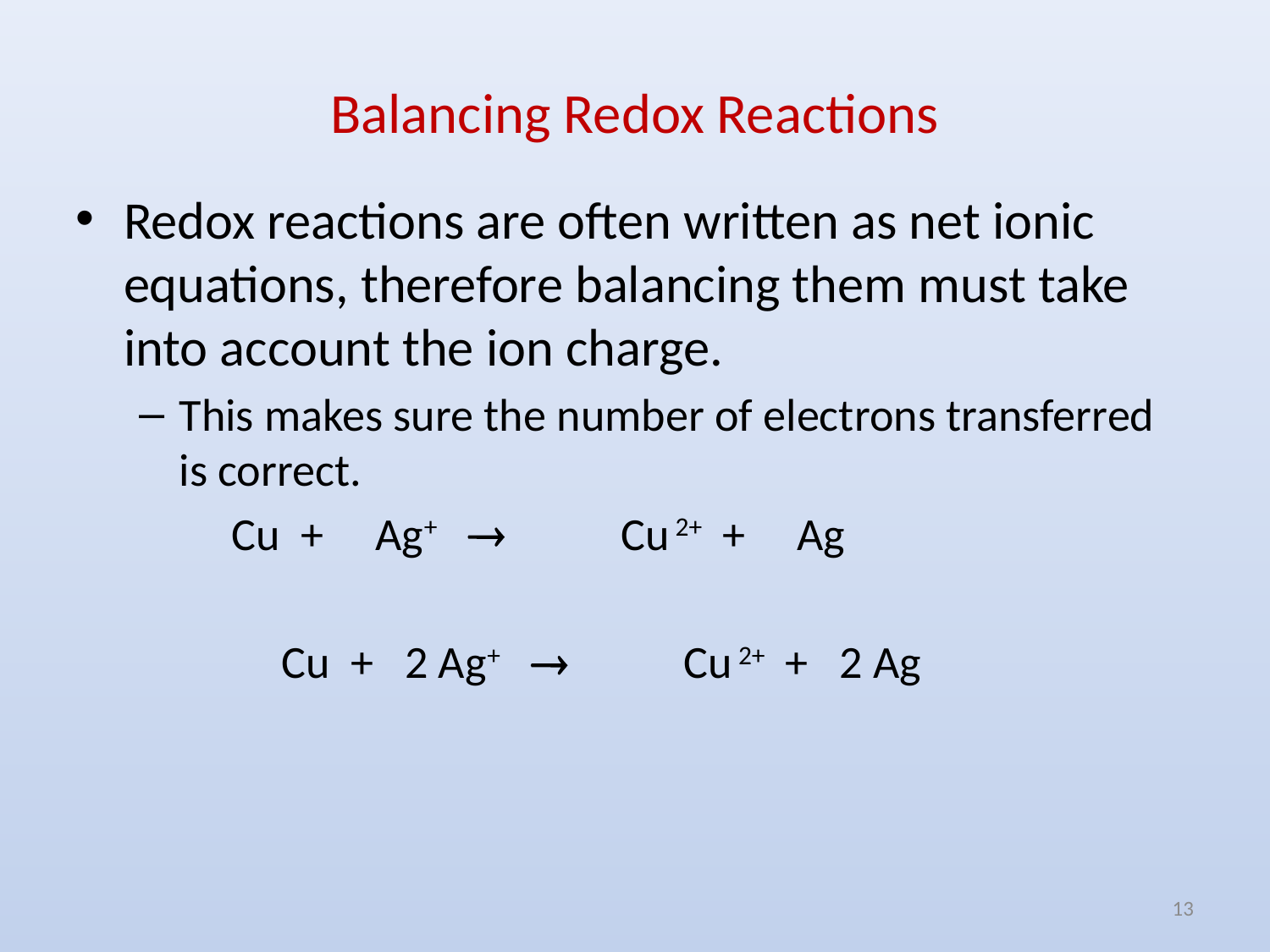

# Balancing Redox Reactions
Redox reactions are often written as net ionic equations, therefore balancing them must take into account the ion charge.
This makes sure the number of electrons transferred is correct.
               Cu  +     Ag+   →     Cu 2+  +     Ag

		   Cu  +   2 Ag+   →     Cu 2+  +   2 Ag
13